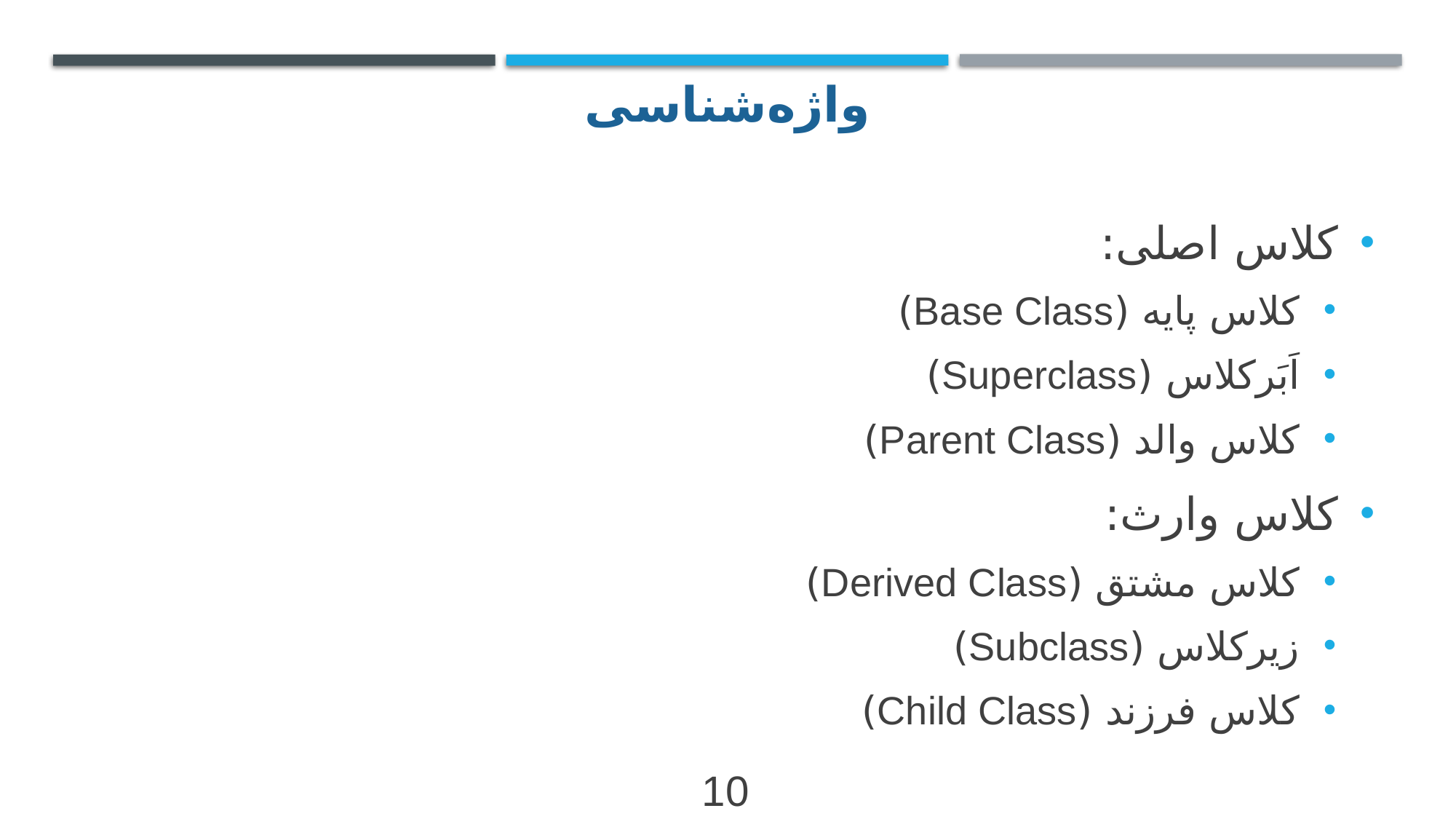

# واژه‌شناسی
کلاس اصلی:
کلاس پایه (Base Class)
اَبَرکلاس (Superclass)
کلاس والد (Parent Class)
کلاس وارث:
کلاس مشتق (Derived Class)
زیرکلاس (Subclass)
کلاس فرزند (Child Class)